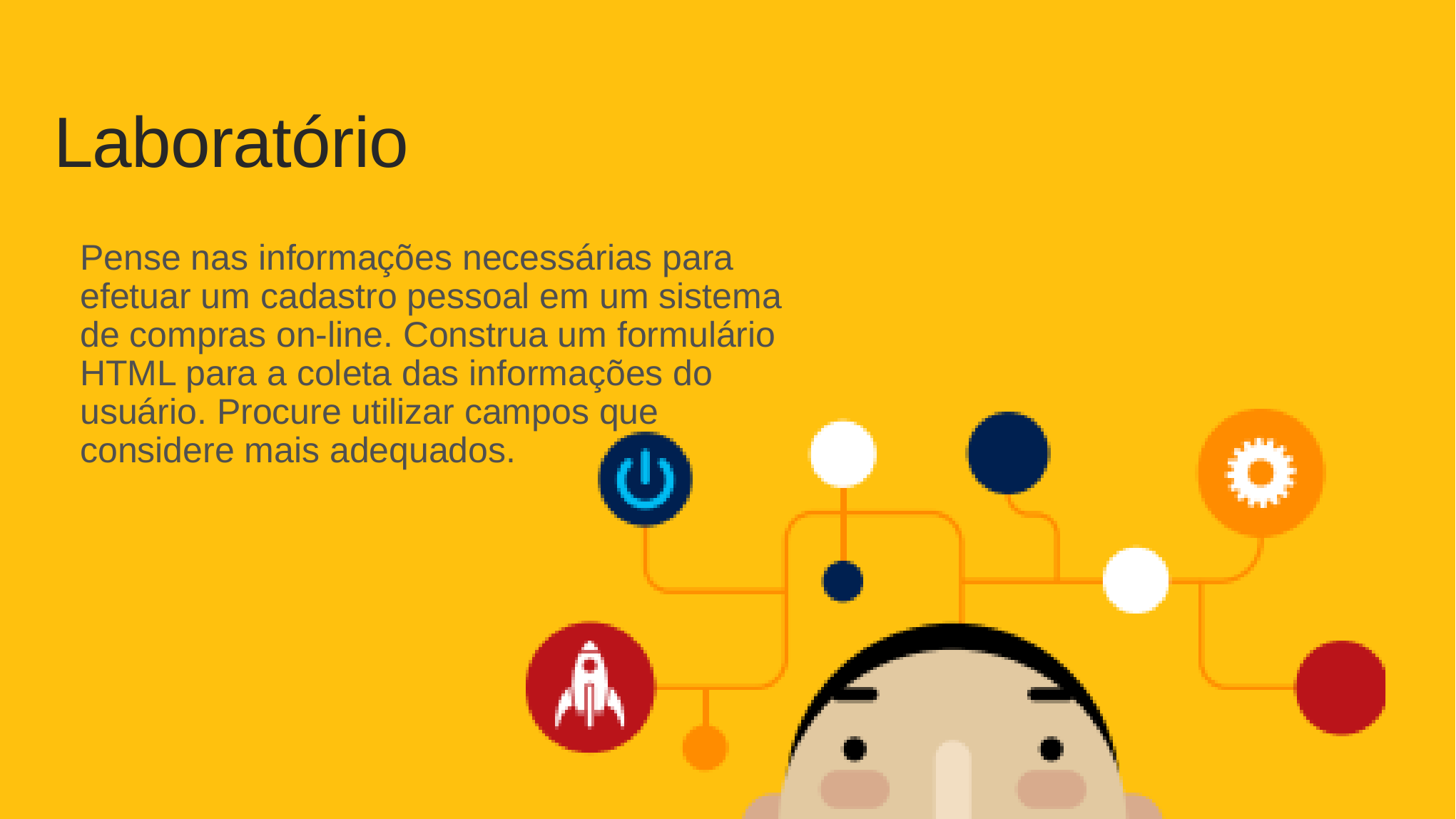

# Laboratório
Pense nas informações necessárias para efetuar um cadastro pessoal em um sistema de compras on-line. Construa um formulário HTML para a coleta das informações do usuário. Procure utilizar campos que considere mais adequados.